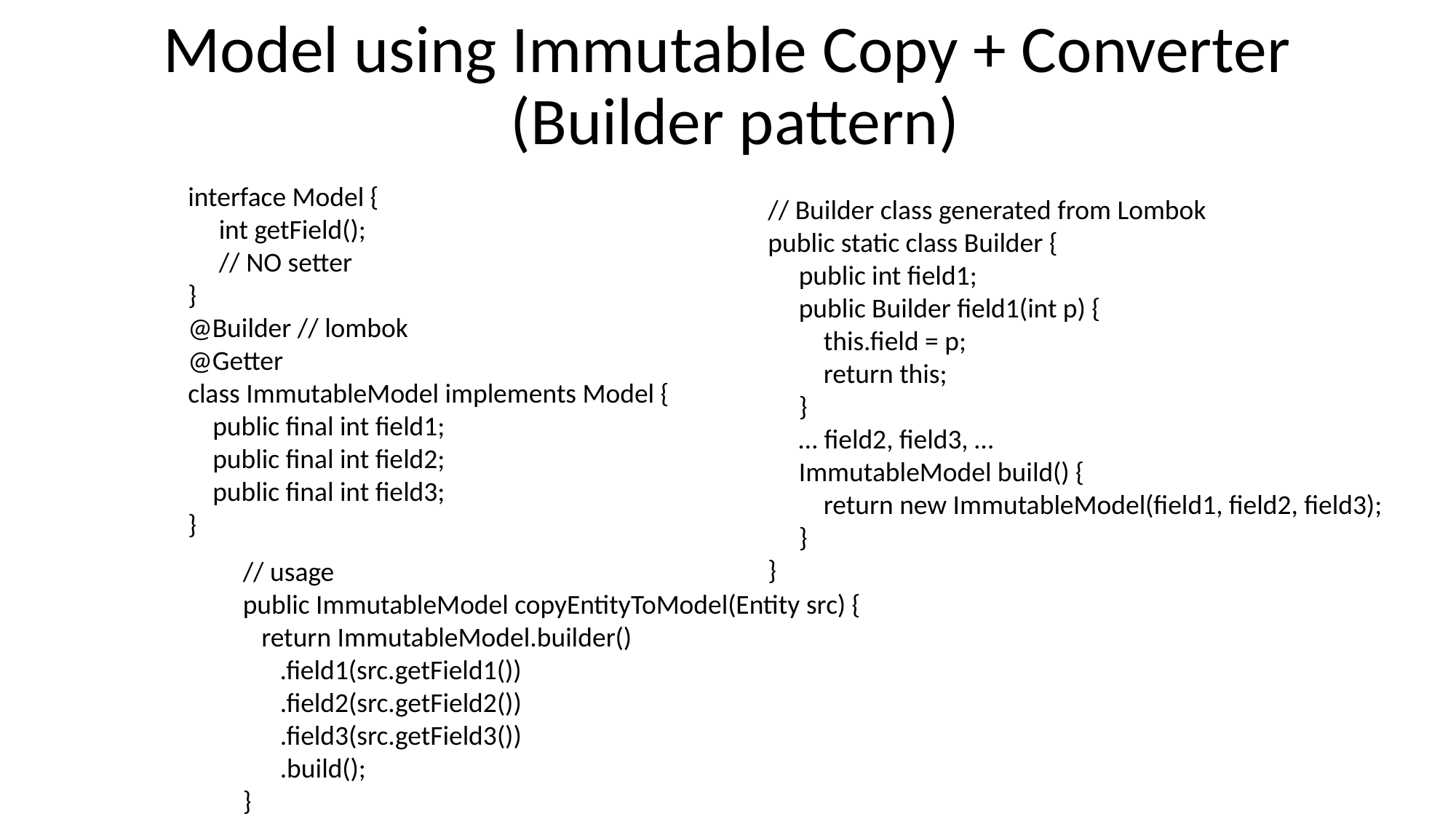

# Model using Immutable Copy + Converter (Builder pattern)
interface Model {
     int getField();
     // NO setter
}
@Builder // lombok
@Getter
class ImmutableModel implements Model {
    public final int field1;
    public final int field2;
    public final int field3;
}
    // Builder class generated from Lombok
    public static class Builder {
         public int field1;
         public Builder field1(int p) {
             this.field = p;
             return this;
         }
         … field2, field3, …
         ImmutableModel build() {
             return new ImmutableModel(field1, field2, field3);
         }
    }
// usage
public ImmutableModel copyEntityToModel(Entity src) {
   return ImmutableModel.builder()
      .field1(src.getField1())
      .field2(src.getField2())
      .field3(src.getField3())
      .build();
}